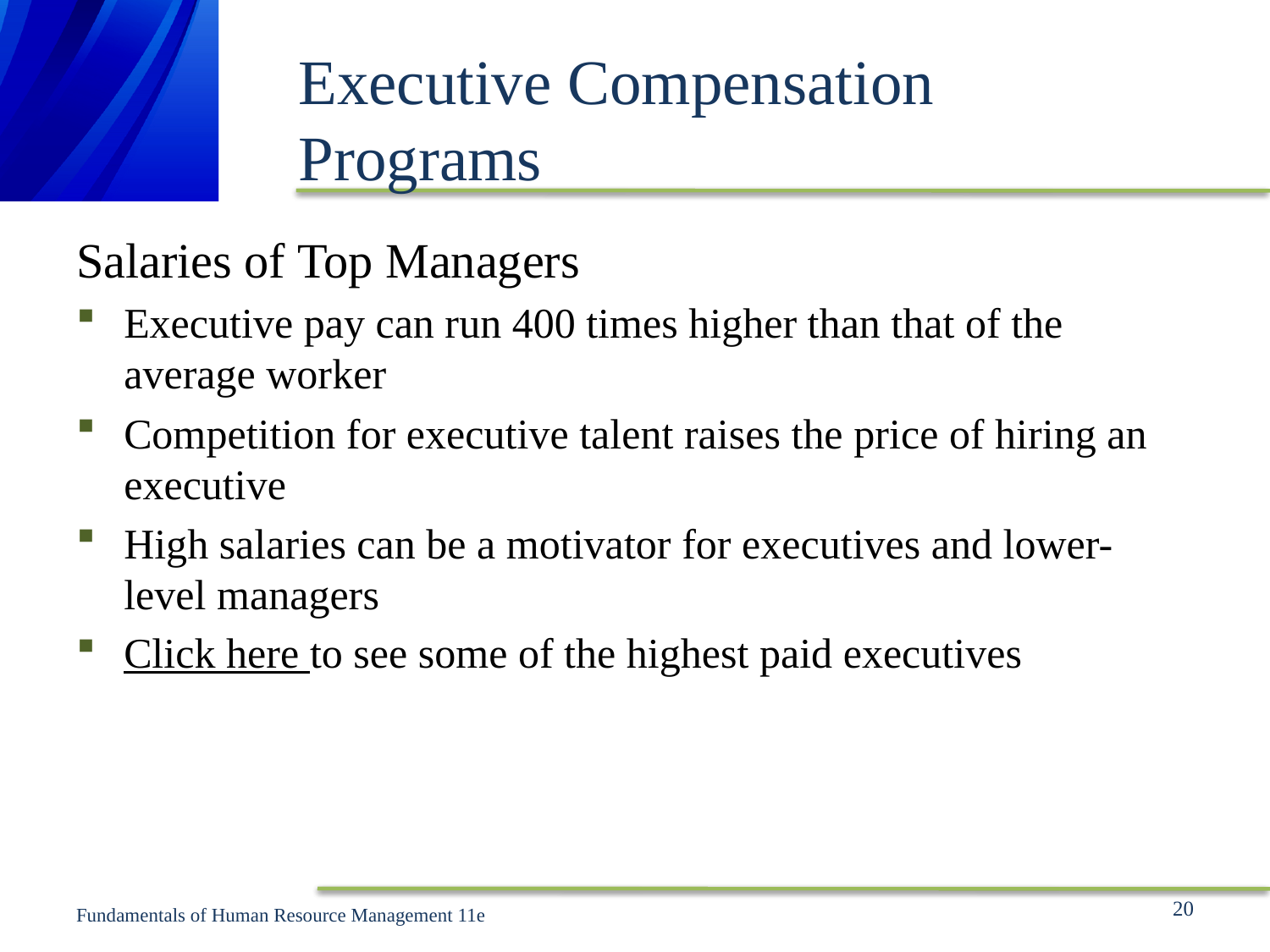

# Executive Compensation Programs
Salaries of Top Managers
Executive pay can run 400 times higher than that of the average worker
Competition for executive talent raises the price of hiring an executive
High salaries can be a motivator for executives and lower-level managers
Click here to see some of the highest paid executives
20
Fundamentals of Human Resource Management 11e